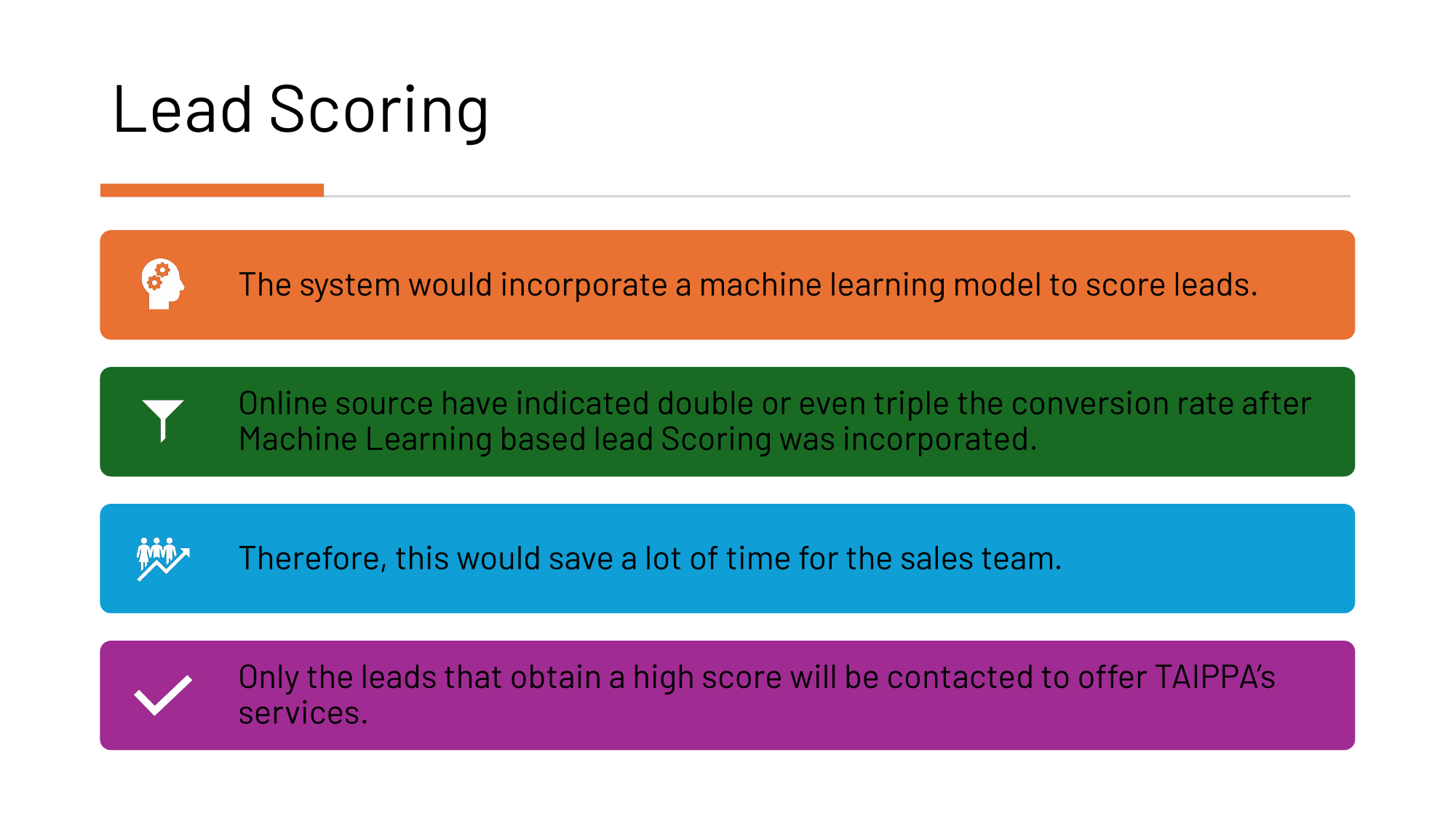

# Lead Scoring

The system would incorporate a machine learning model to score leads.
Online source have indicated double or even triple the conversion rate after Machine Learning based lead Scoring was incorporated.
Therefore, this would save a lot of time for the sales team.
Only the leads that obtain a high score will be contacted to offer TAIPPA’s services.